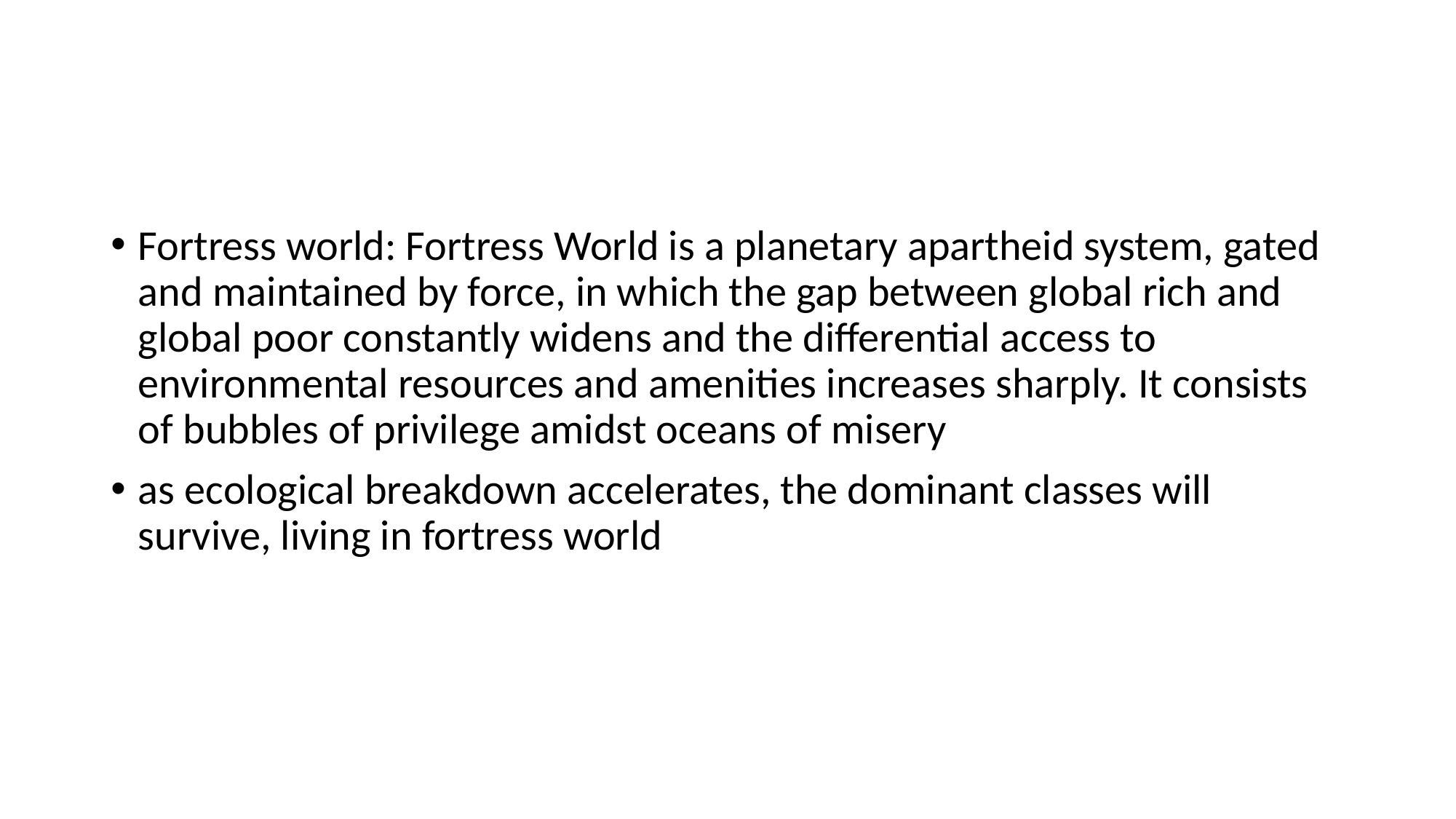

#
Fortress world: Fortress World is a planetary apartheid system, gated and maintained by force, in which the gap between global rich and global poor constantly widens and the differential access to environmental resources and amenities increases sharply. It consists of bubbles of privilege amidst oceans of misery
as ecological breakdown accelerates, the dominant classes will survive, living in fortress world